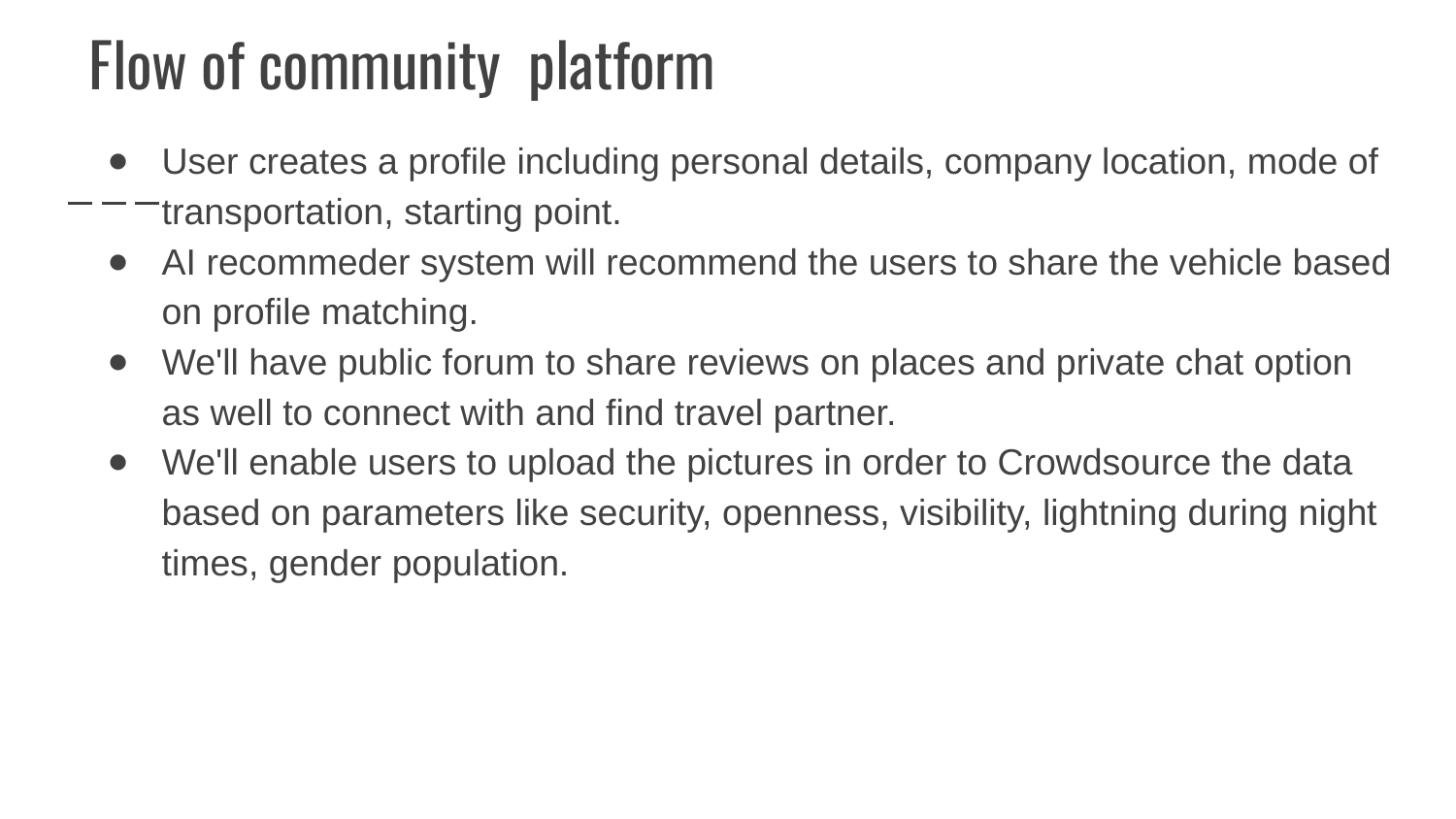

# Flow of community  platform
User creates a profile including personal details, company location, mode of transportation, starting point.
AI recommeder system will recommend the users to share the vehicle based on profile matching.
We'll have public forum to share reviews on places and private chat option as well to connect with and find travel partner.
We'll enable users to upload the pictures in order to Crowdsource the data based on parameters like security, openness, visibility, lightning during night times, gender population.